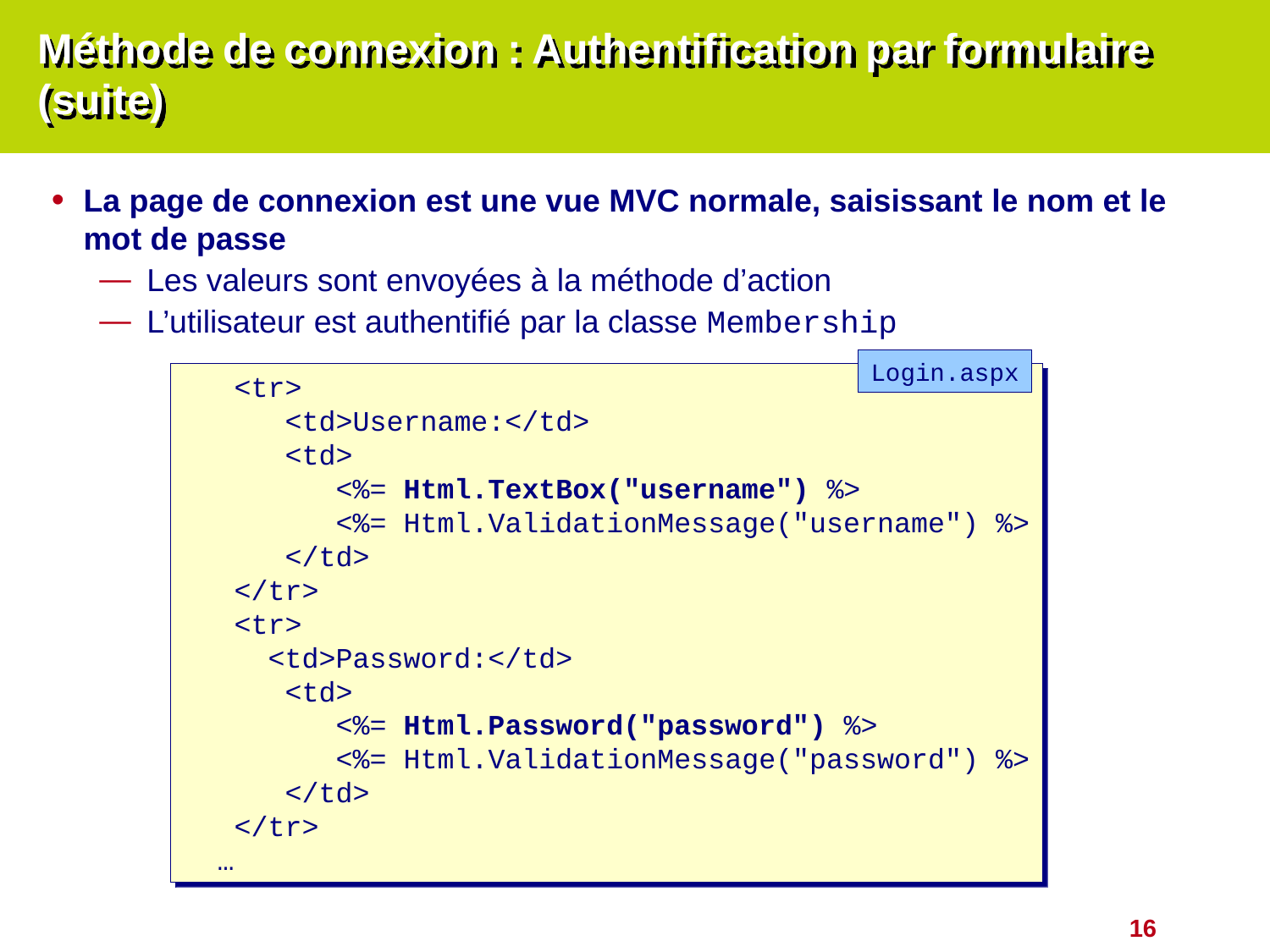

# Méthode de connexion : Authentification par formulaire (suite)
La page de connexion est une vue MVC normale, saisissant le nom et le mot de passe
Les valeurs sont envoyées à la méthode d’action
L’utilisateur est authentifié par la classe Membership
Login.aspx
   <tr>
      <td>Username:</td>
      <td>
         <%= Html.TextBox("username") %>
         <%= Html.ValidationMessage("username") %>
      </td>
   </tr>
   <tr>
     <td>Password:</td>
      <td>
         <%= Html.Password("password") %>
         <%= Html.ValidationMessage("password") %>
      </td>
   </tr>
  …